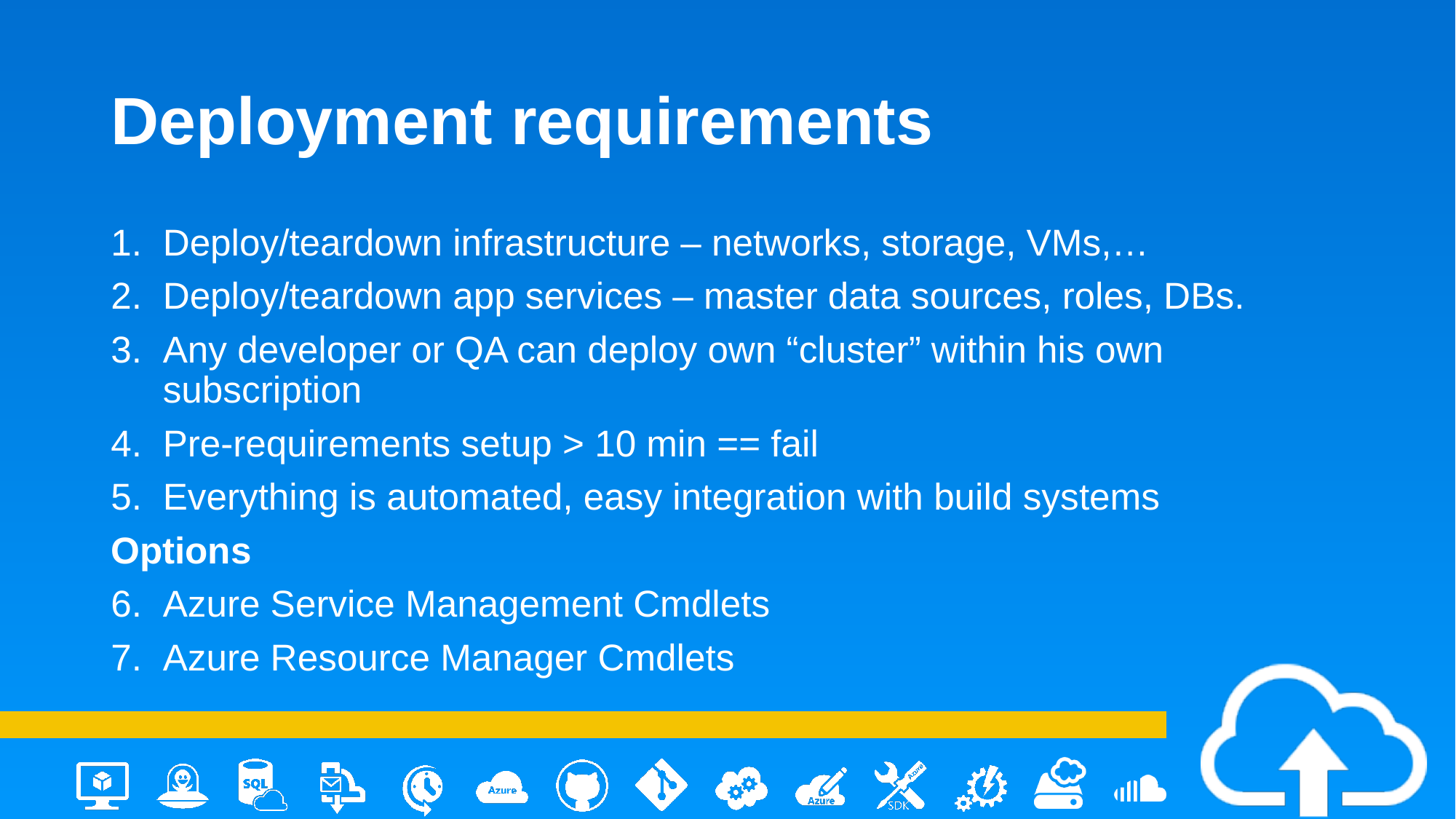

# Deployment requirements
Deploy/teardown infrastructure – networks, storage, VMs,…
Deploy/teardown app services – master data sources, roles, DBs.
Any developer or QA can deploy own “cluster” within his own subscription
Pre-requirements setup > 10 min == fail
Everything is automated, easy integration with build systems
Options
Azure Service Management Cmdlets
Azure Resource Manager Cmdlets